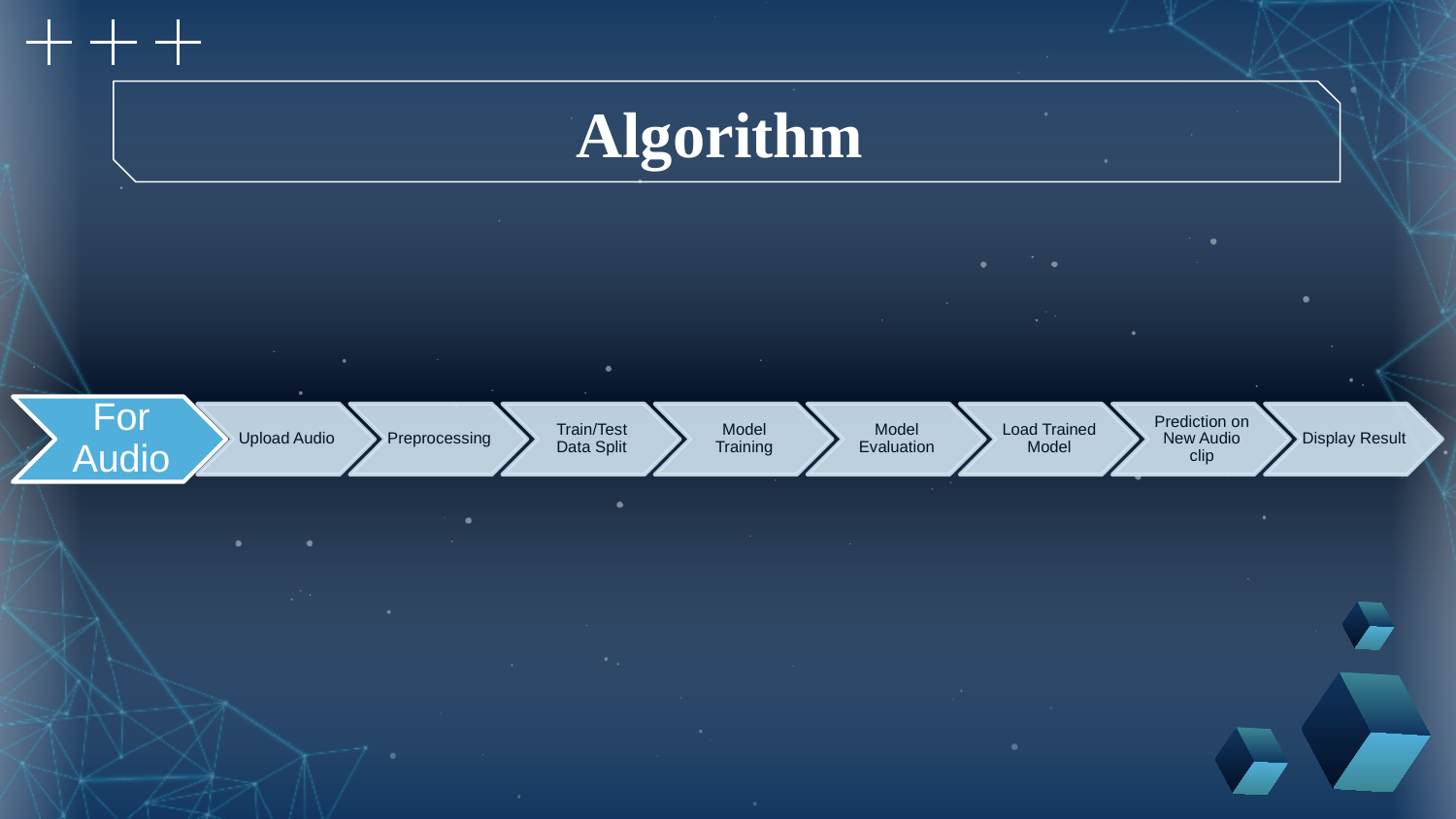

Algorithm
For Audio
Upload Audio
Preprocessing
Train/Test Data Split
Model Training
Model Evaluation
Load Trained Model
Prediction on New Audio clip
Display Result